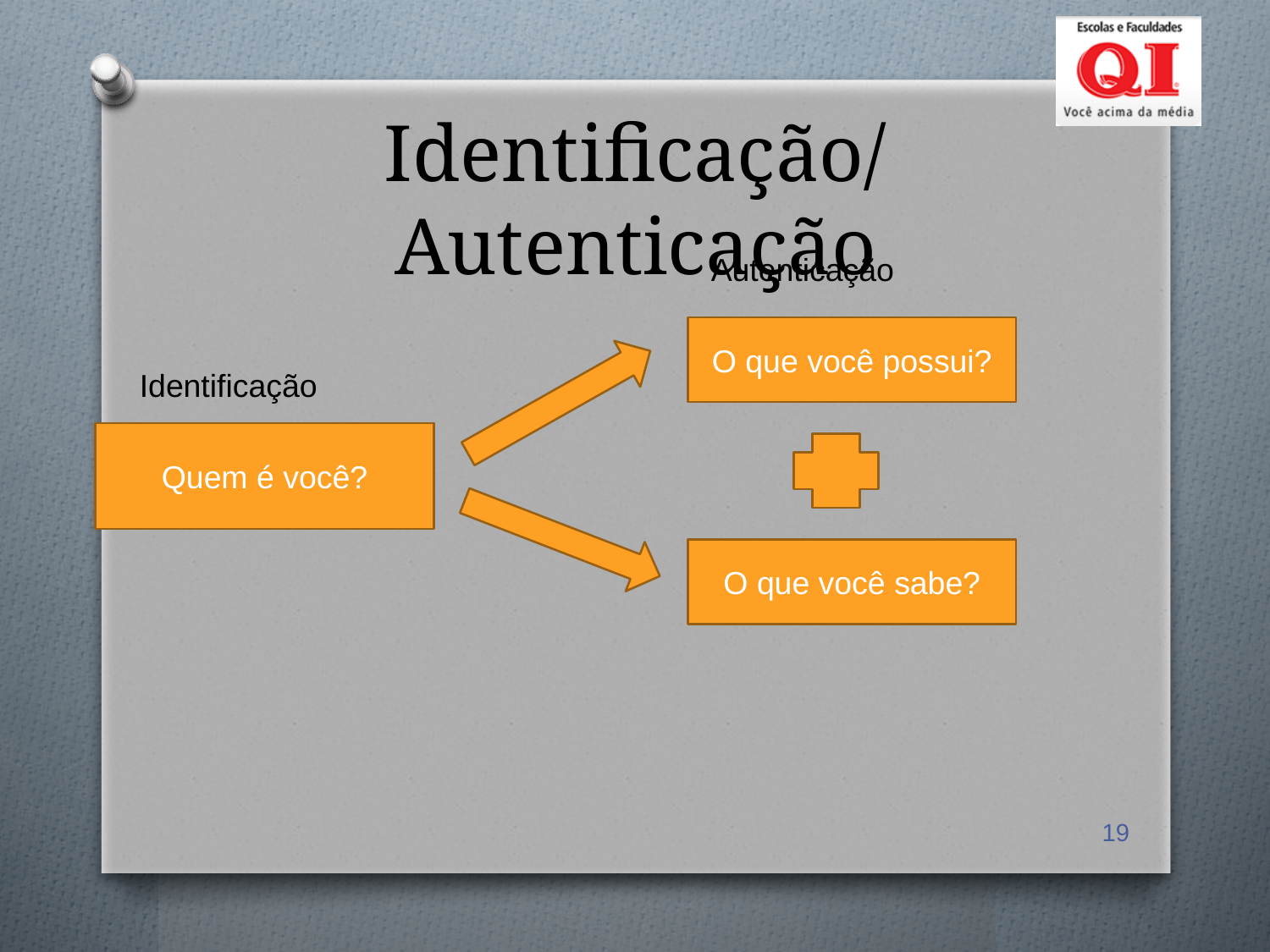

# Identificação/Autenticação
Autenticação
O que você possui?
Identificação

Quem é você?

O que você sabe?
19